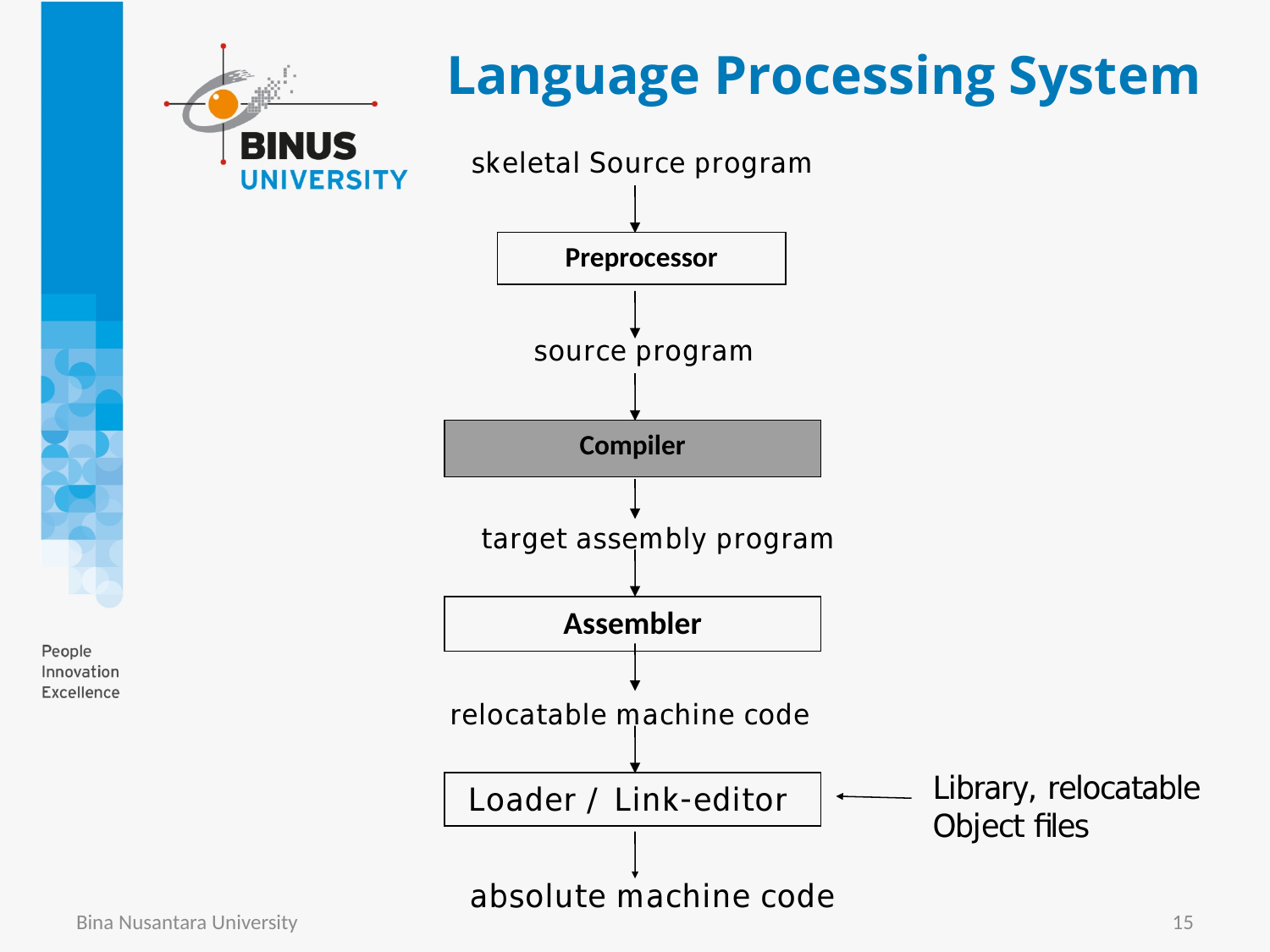

Language Processing System
skeletal Source program

Preprocessor

source program

Compiler

target assembly program

Assembler

relocatable machine code

Library, relocatable
Object files
Loader / Link-editor

absolute machine code
Bina Nusantara University
15